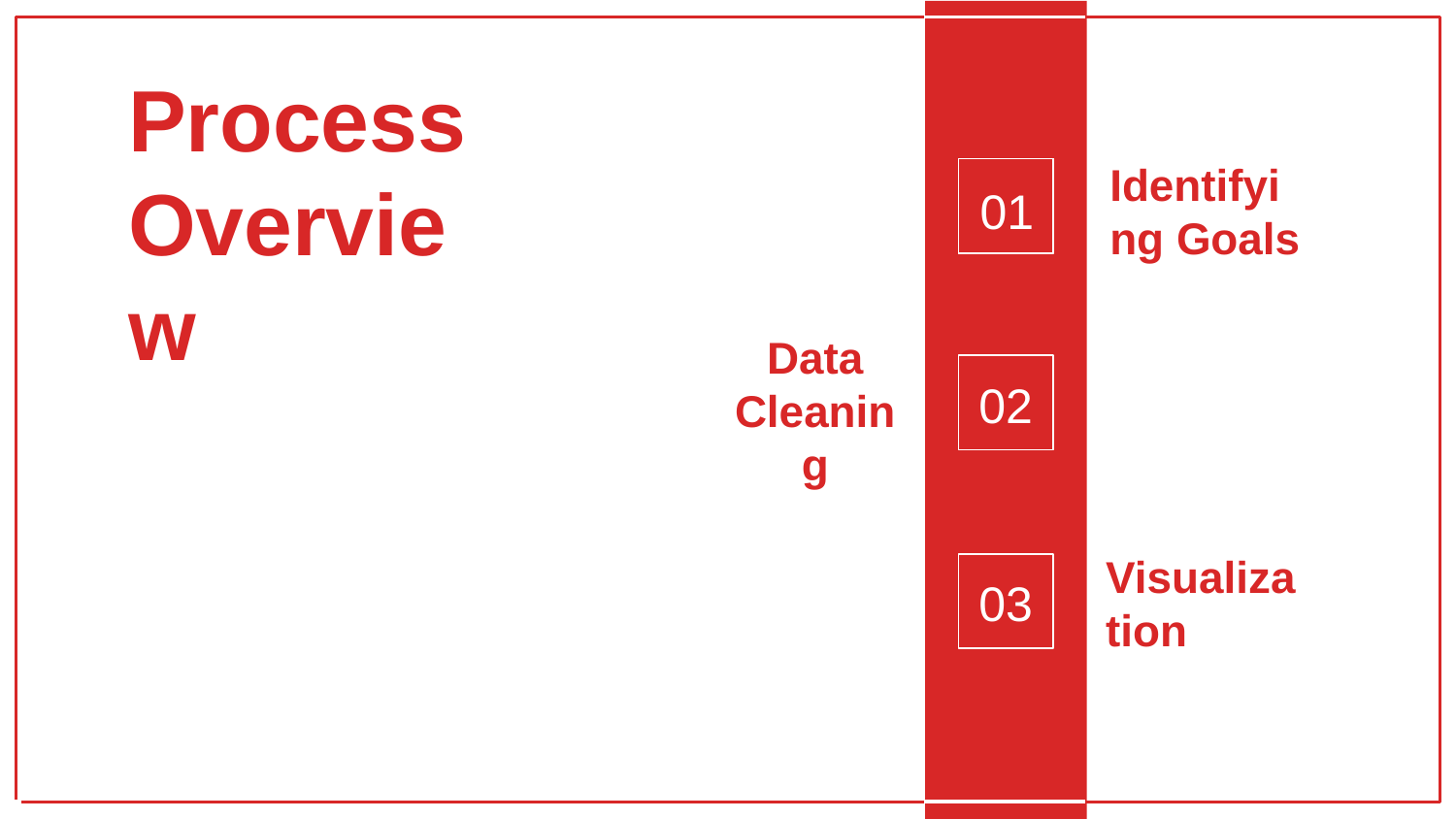

# Process Overview
Identifying Goals

01
Data Cleaning

02

Visualization
03